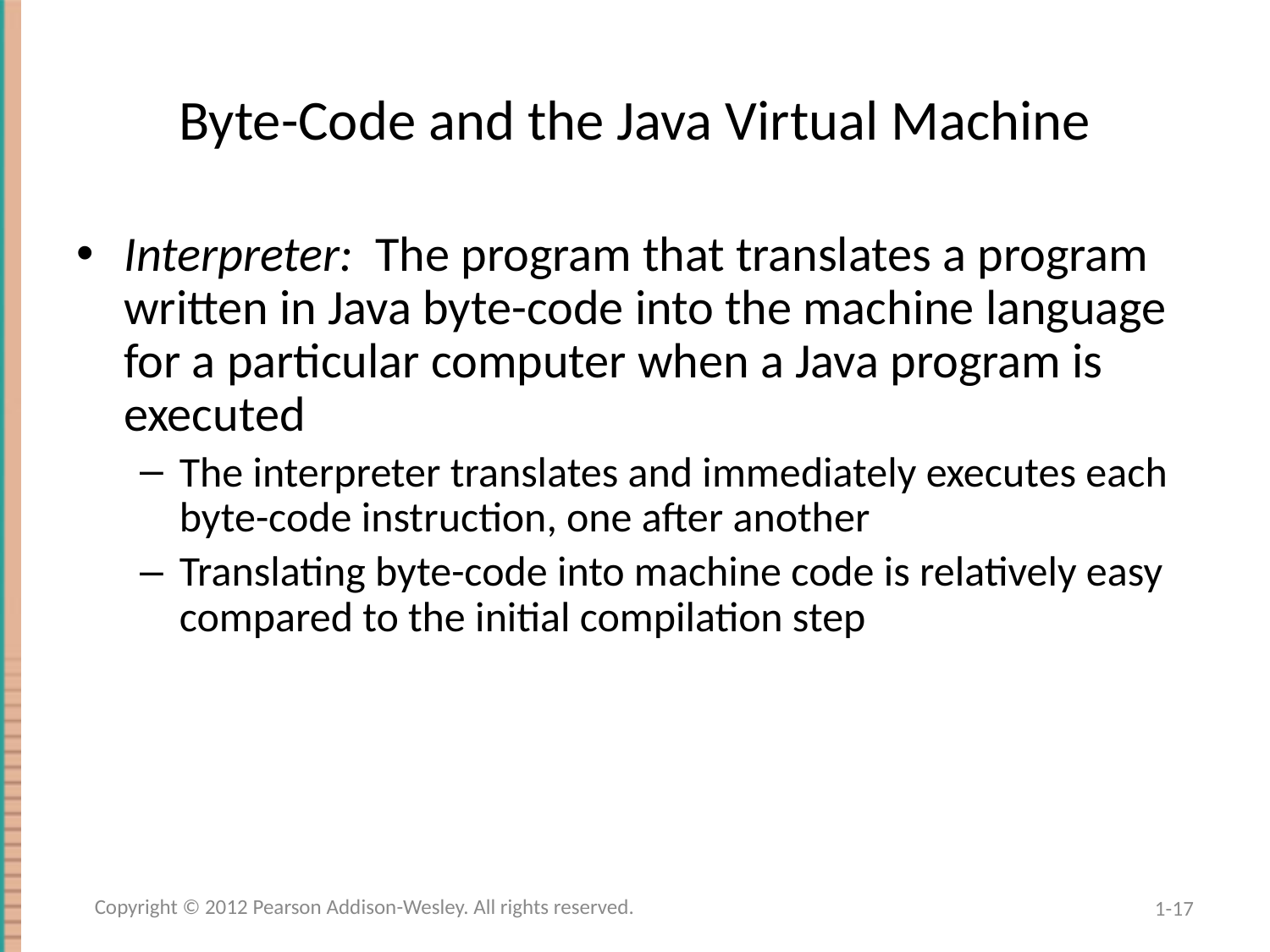

# Byte-Code and the Java Virtual Machine
Interpreter:  The program that translates a program written in Java byte-code into the machine language for a particular computer when a Java program is executed
The interpreter translates and immediately executes each byte-code instruction, one after another
Translating byte-code into machine code is relatively easy compared to the initial compilation step
Copyright © 2012 Pearson Addison-Wesley. All rights reserved.
1-17